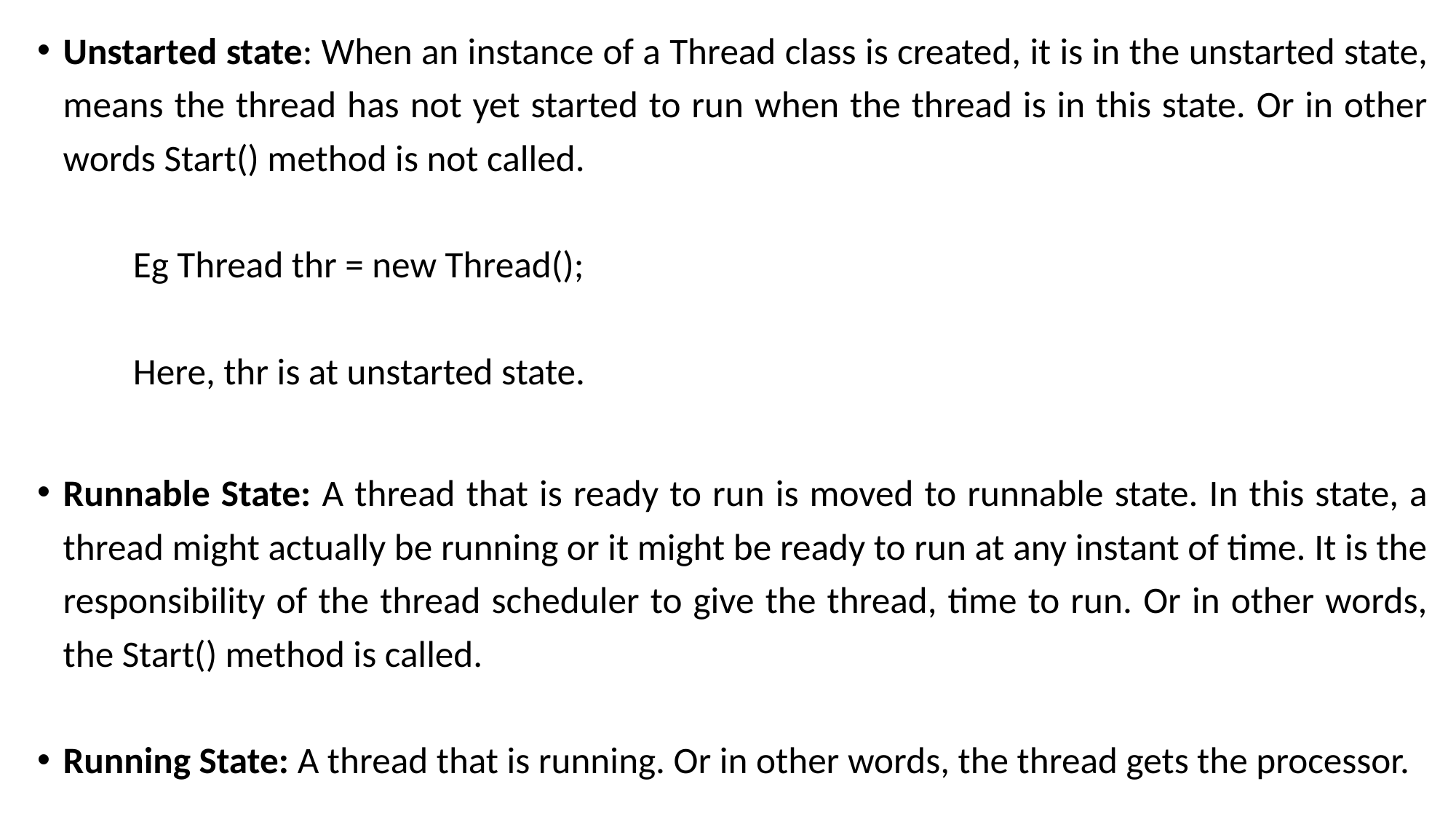

Unstarted state: When an instance of a Thread class is created, it is in the unstarted state, means the thread has not yet started to run when the thread is in this state. Or in other words Start() method is not called.

	Eg Thread thr = new Thread();

	Here, thr is at unstarted state.

Runnable State: A thread that is ready to run is moved to runnable state. In this state, a thread might actually be running or it might be ready to run at any instant of time. It is the responsibility of the thread scheduler to give the thread, time to run. Or in other words, the Start() method is called.

Running State: A thread that is running. Or in other words, the thread gets the processor.